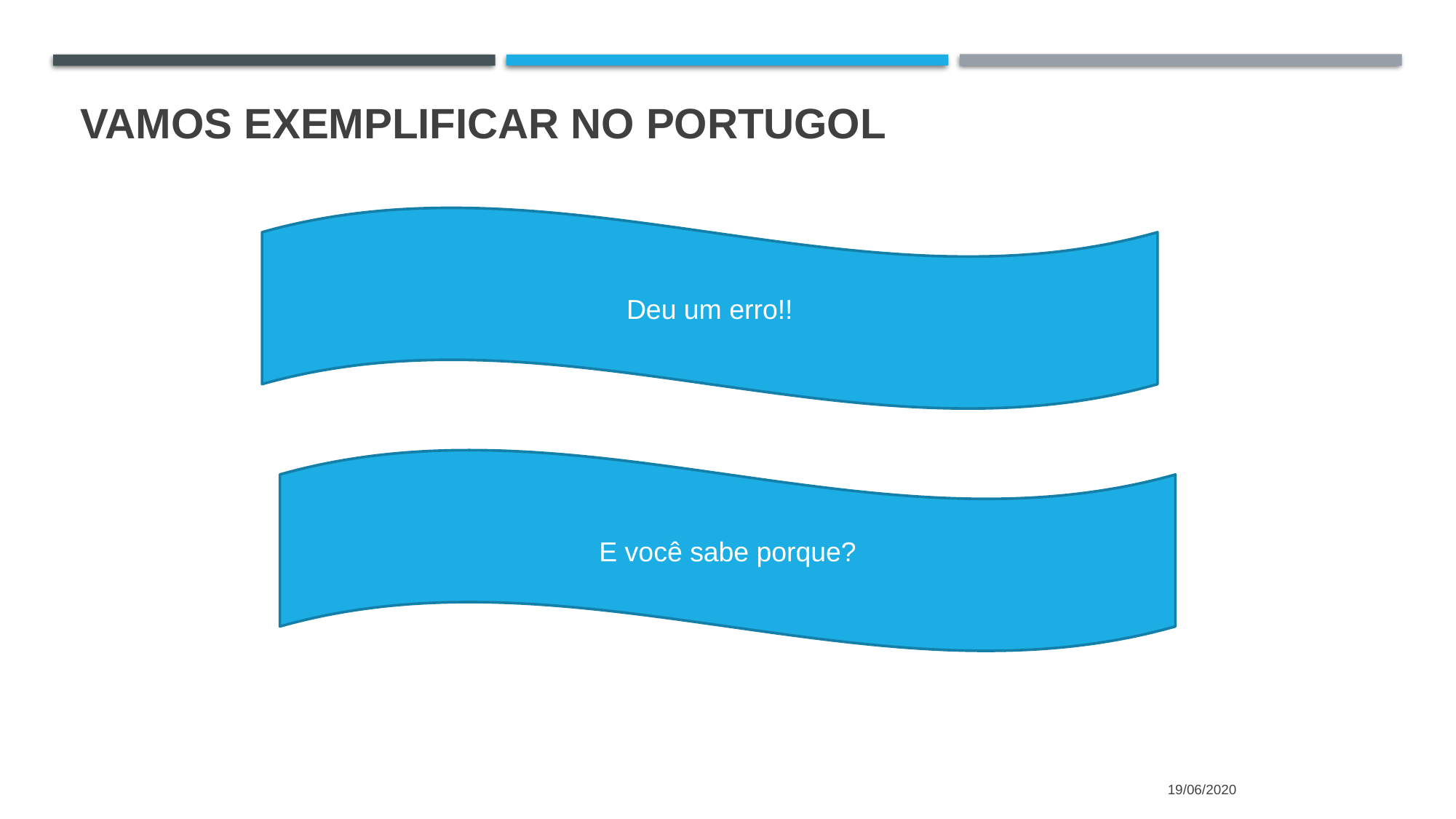

# Vamos exemplificar no portugol
Deu um erro!!
E você sabe porque?
19/06/2020